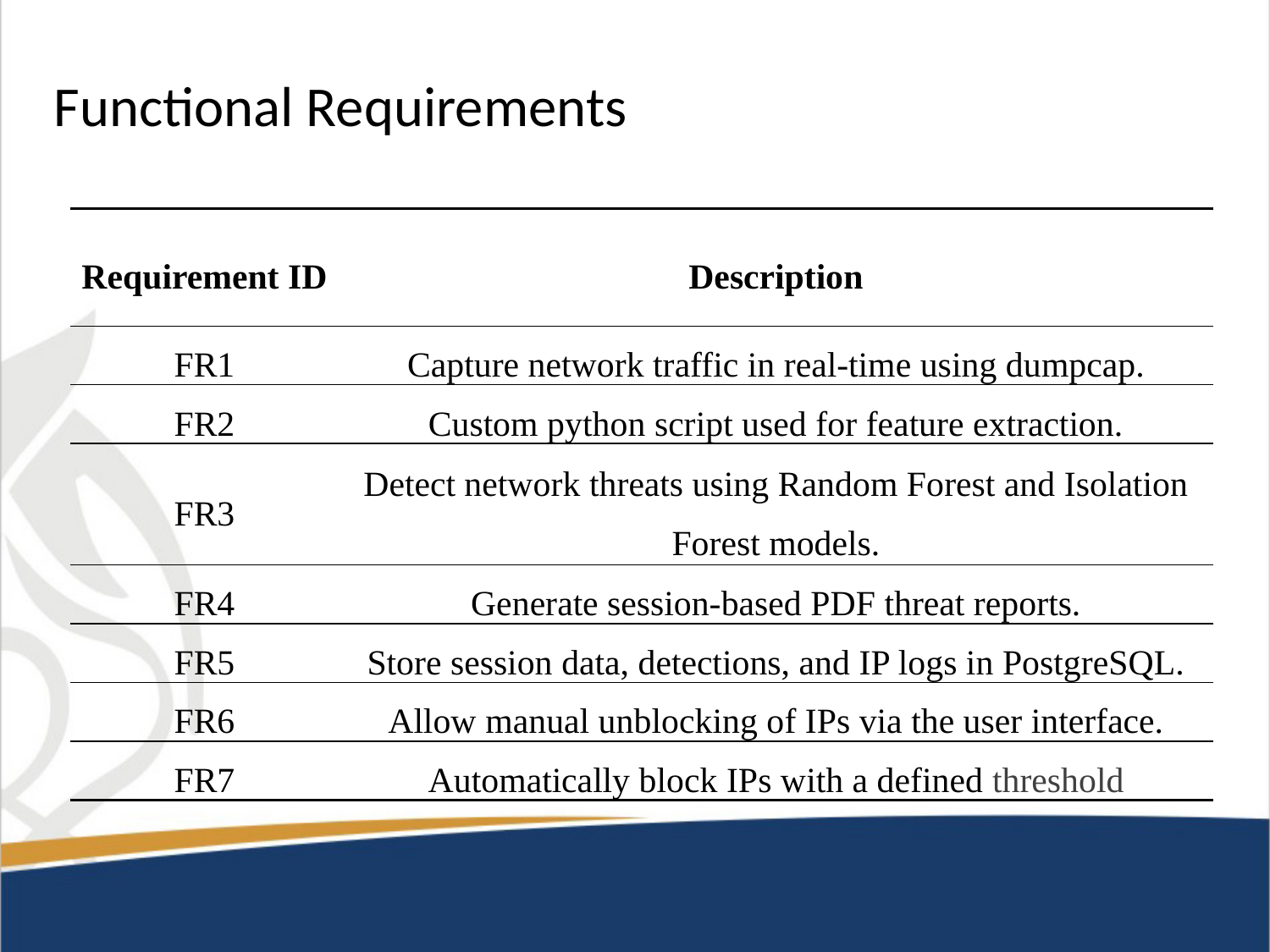

Functional Requirements
| Requirement ID | Description |
| --- | --- |
| FR1 | Capture network traffic in real-time using dumpcap. |
| FR2 | Custom python script used for feature extraction. |
| FR3 | Detect network threats using Random Forest and Isolation Forest models. |
| FR4 | Generate session-based PDF threat reports. |
| FR5 | Store session data, detections, and IP logs in PostgreSQL. |
| FR6 | Allow manual unblocking of IPs via the user interface. |
| FR7 | Automatically block IPs with a defined threshold |